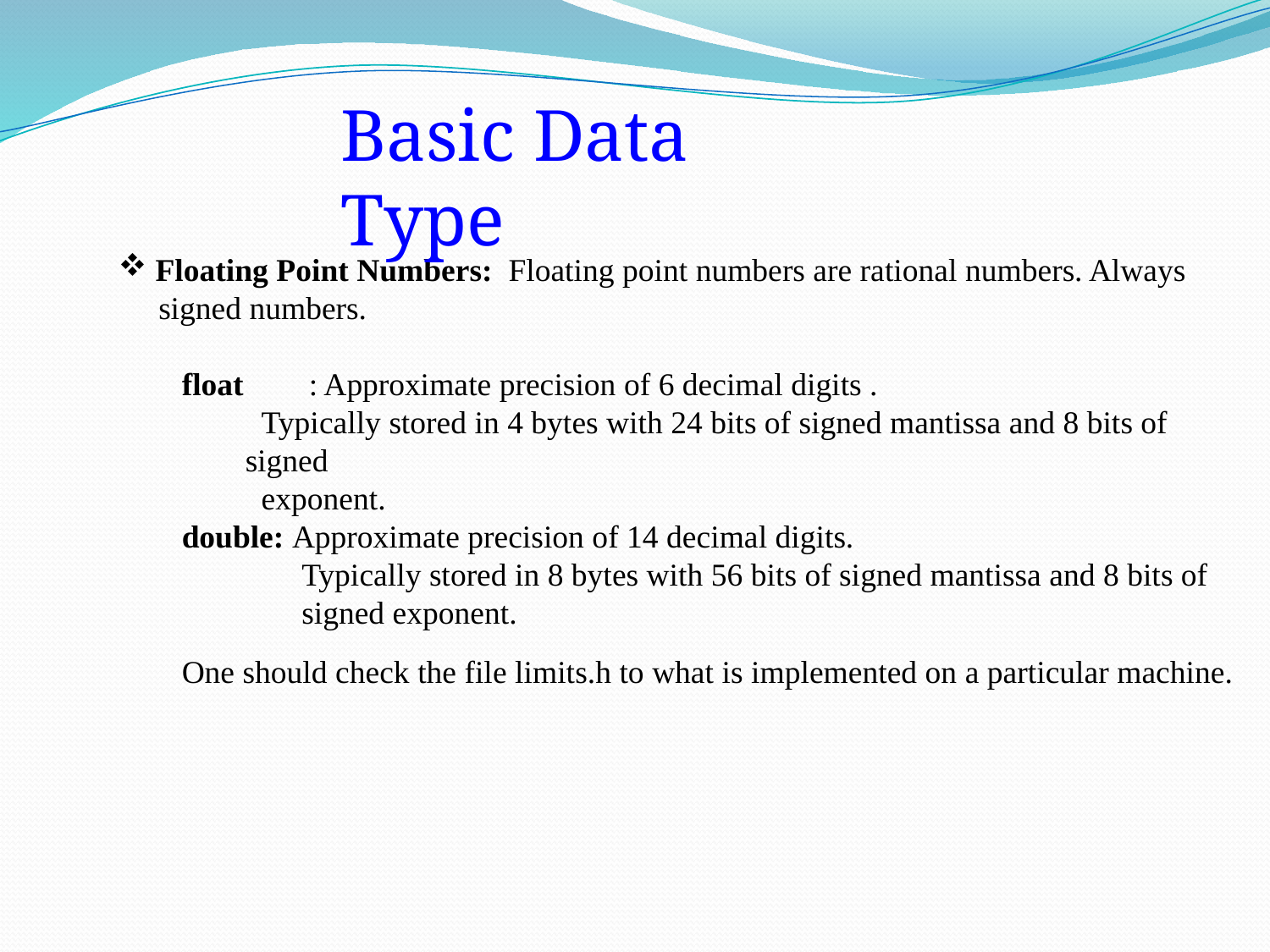

Basic Data Type
 Floating Point Numbers:  Floating point numbers are rational numbers. Always
     signed numbers.

float	: Approximate precision of 6 decimal digits .
  Typically stored in 4 bytes with 24 bits of signed mantissa and 8 bits of signed
  exponent.
double: Approximate precision of 14 decimal digits.
       Typically stored in 8 bytes with 56 bits of signed mantissa and 8 bits of
       signed exponent.

One should check the file limits.h to what is implemented on a particular machine.